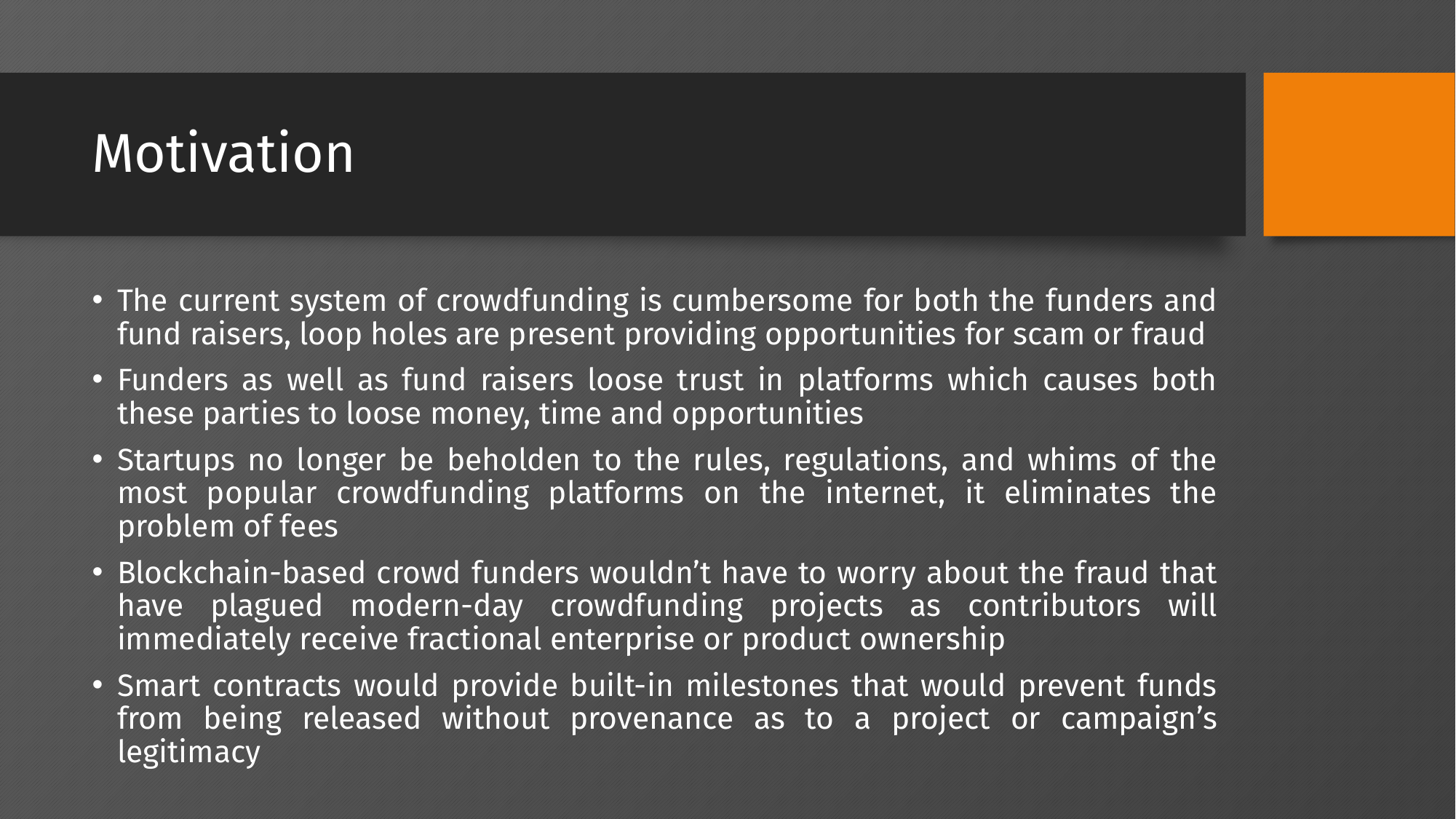

# Motivation
The current system of crowdfunding is cumbersome for both the funders and fund raisers, loop holes are present providing opportunities for scam or fraud
Funders as well as fund raisers loose trust in platforms which causes both these parties to loose money, time and opportunities
Startups no longer be beholden to the rules, regulations, and whims of the most popular crowdfunding platforms on the internet, it eliminates the problem of fees
Blockchain-based crowd funders wouldn’t have to worry about the fraud that have plagued modern-day crowdfunding projects as contributors will immediately receive fractional enterprise or product ownership
Smart contracts would provide built-in milestones that would prevent funds from being released without provenance as to a project or campaign’s legitimacy